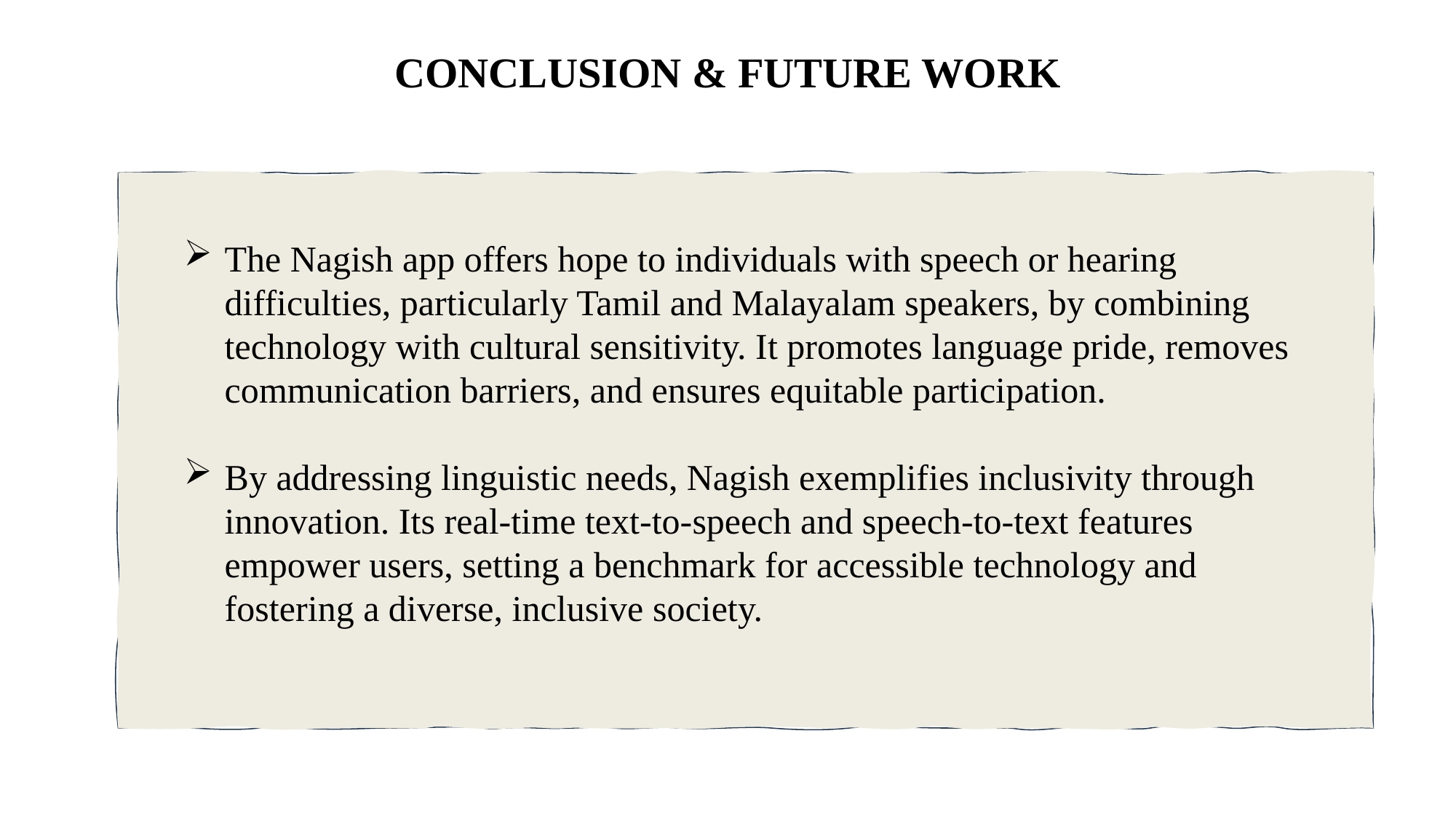

# CONCLUSION & FUTURE WORK

The Nagish app offers hope to individuals with speech or hearing difficulties, particularly Tamil and Malayalam speakers, by combining technology with cultural sensitivity. It promotes language pride, removes communication barriers, and ensures equitable participation.

By addressing linguistic needs, Nagish exemplifies inclusivity through innovation. Its real-time text-to-speech and speech-to-text features empower users, setting a benchmark for accessible technology and fostering a diverse, inclusive society.